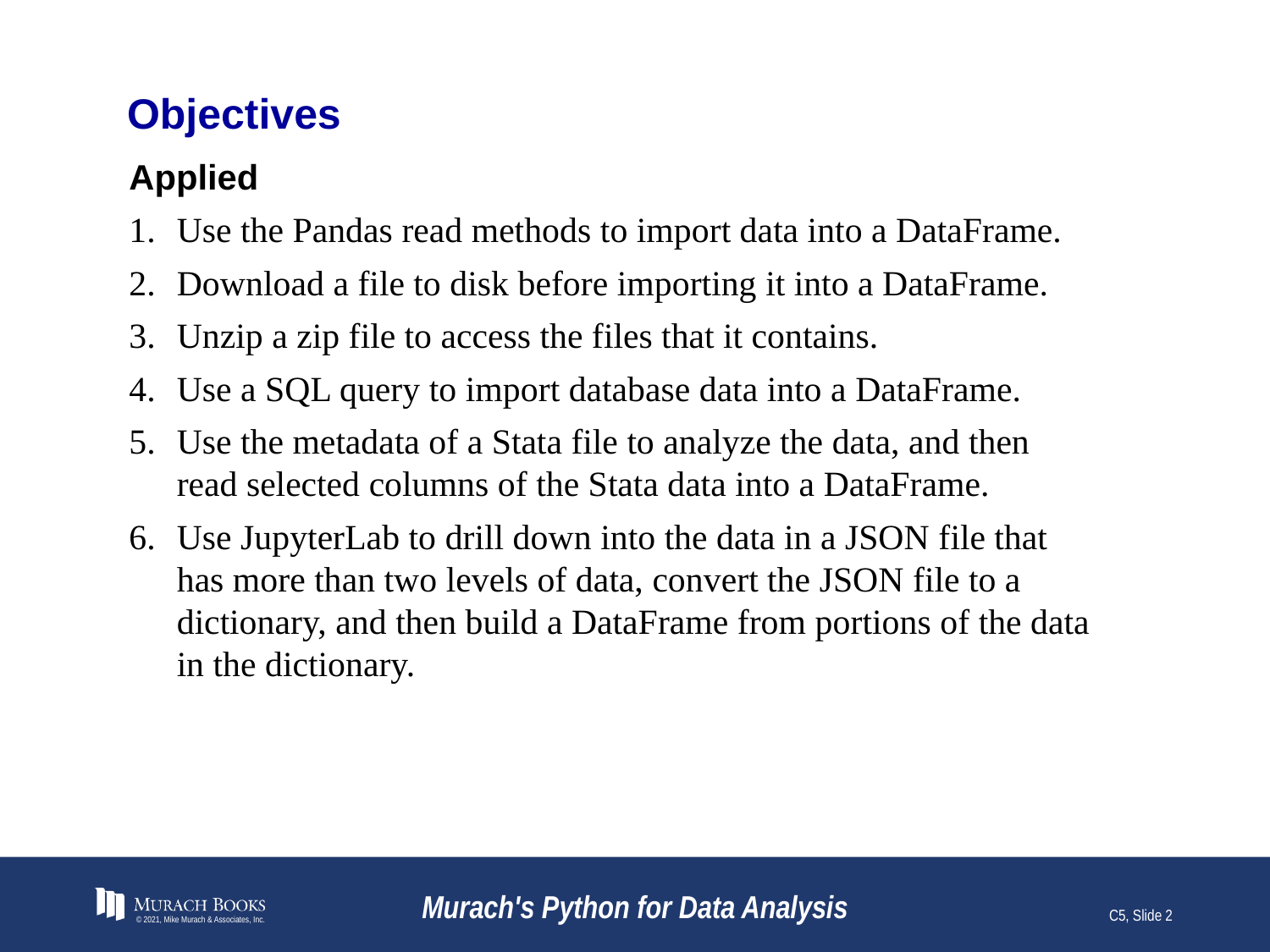

# Objectives
Applied
Use the Pandas read methods to import data into a DataFrame.
Download a file to disk before importing it into a DataFrame.
Unzip a zip file to access the files that it contains.
Use a SQL query to import database data into a DataFrame.
Use the metadata of a Stata file to analyze the data, and then read selected columns of the Stata data into a DataFrame.
Use JupyterLab to drill down into the data in a JSON file that has more than two levels of data, convert the JSON file to a dictionary, and then build a DataFrame from portions of the data in the dictionary.

© 2021, Mike Murach & Associates, Inc.
Murach's Python for Data Analysis

C5, Slide 2